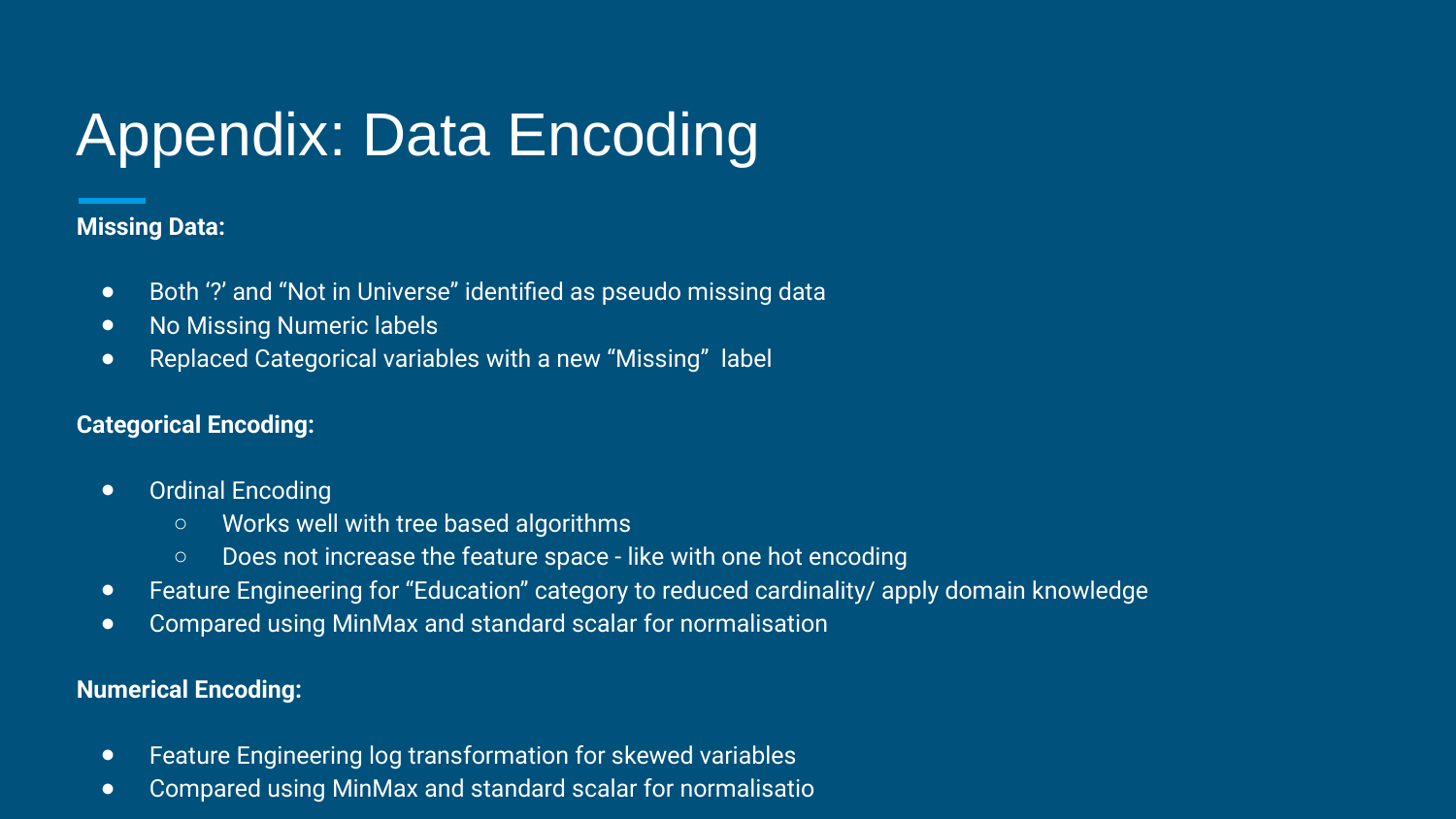

# Appendix: Data Encoding
Missing Data:
Both ‘?’ and “Not in Universe” identified as pseudo missing data
No Missing Numeric labels
Replaced Categorical variables with a new “Missing”  label
Categorical Encoding:
Ordinal Encoding
Works well with tree based algorithms
Does not increase the feature space - like with one hot encoding
Feature Engineering for “Education” category to reduced cardinality/ apply domain knowledge
Compared using MinMax and standard scalar for normalisation
Numerical Encoding:
Feature Engineering log transformation for skewed variables
Compared using MinMax and standard scalar for normalisatio